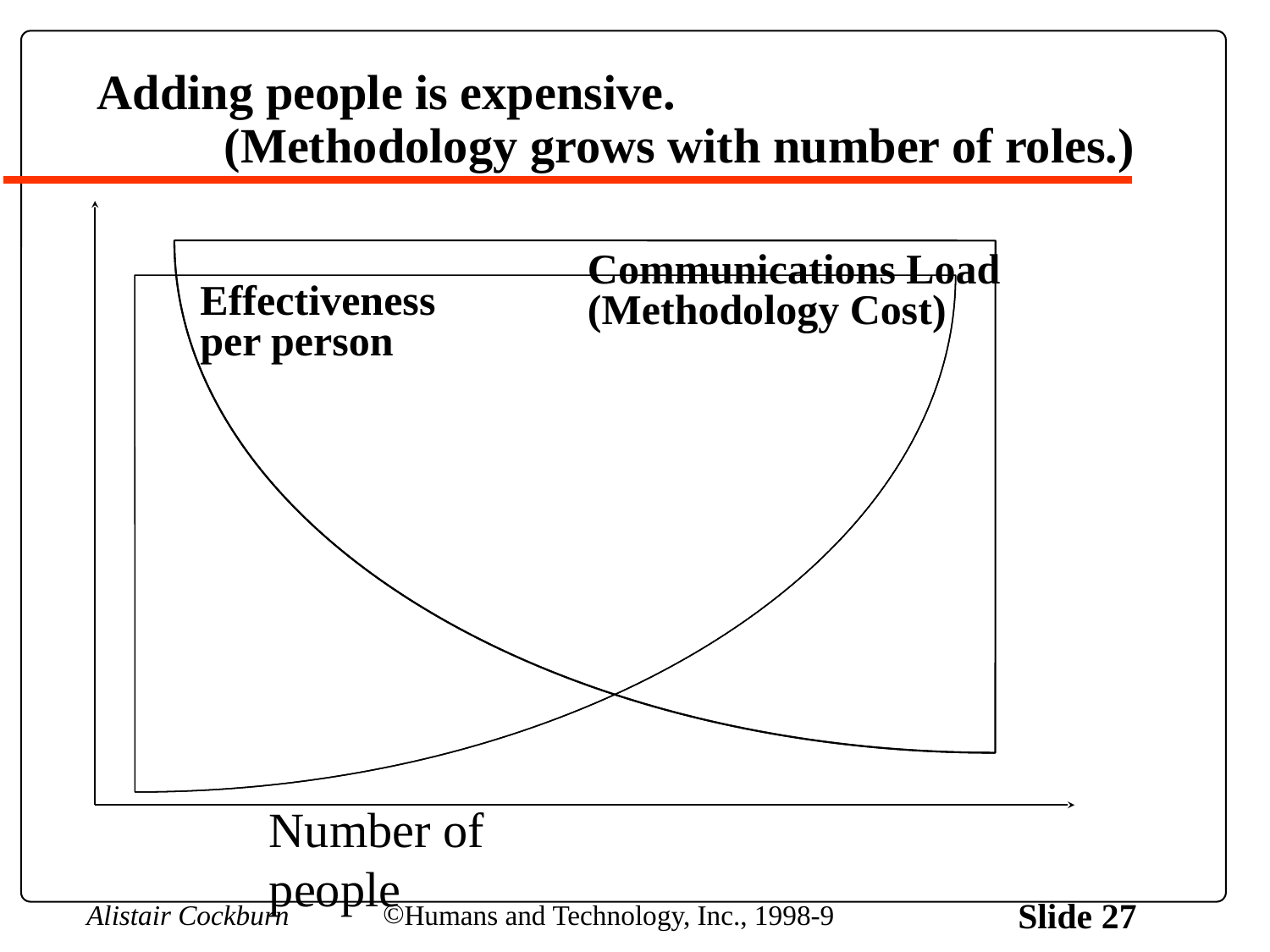

# Adding people is expensive. (Methodology grows with number of roles.)

Communications Load
(Methodology Cost)
Effectiveness
per person

Number of people